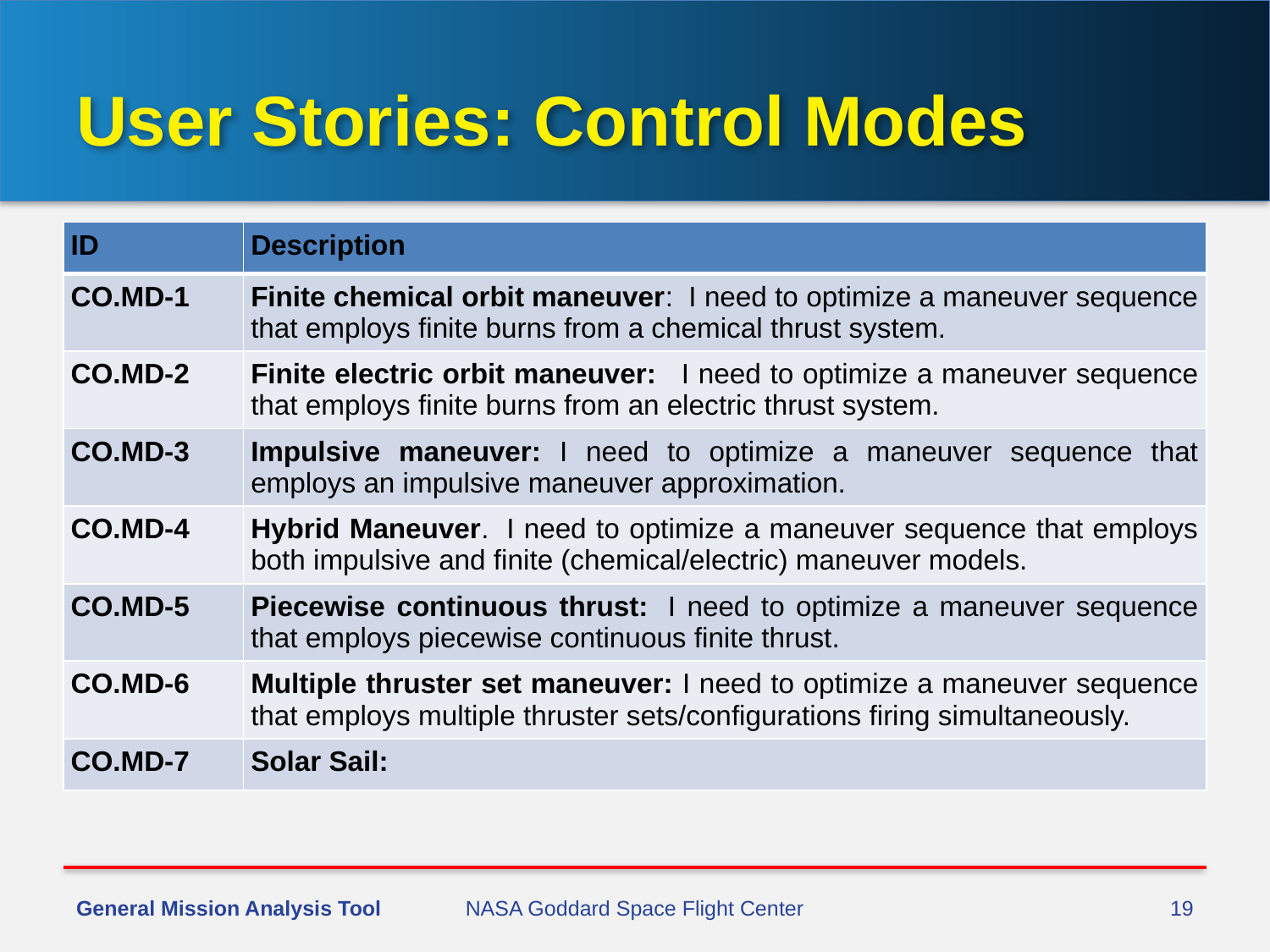

# User Stories: Control Modes
| ID | Description |
| --- | --- |
| CO.MD-1 | Finite chemical orbit maneuver:  I need to optimize a maneuver sequence that employs finite burns from a chemical thrust system. |
| CO.MD-2 | Finite electric orbit maneuver:   I need to optimize a maneuver sequence that employs finite burns from an electric thrust system. |
| CO.MD-3 | Impulsive maneuver: I need to optimize a maneuver sequence that employs an impulsive maneuver approximation. |
| CO.MD-4 | Hybrid Maneuver.  I need to optimize a maneuver sequence that employs both impulsive and finite (chemical/electric) maneuver models. |
| CO.MD-5 | Piecewise continuous thrust:  I need to optimize a maneuver sequence that employs piecewise continuous finite thrust. |
| CO.MD-6 | Multiple thruster set maneuver: I need to optimize a maneuver sequence that employs multiple thruster sets/configurations firing simultaneously. |
| CO.MD-7 | Solar Sail: |
General Mission Analysis Tool
NASA Goddard Space Flight Center
19